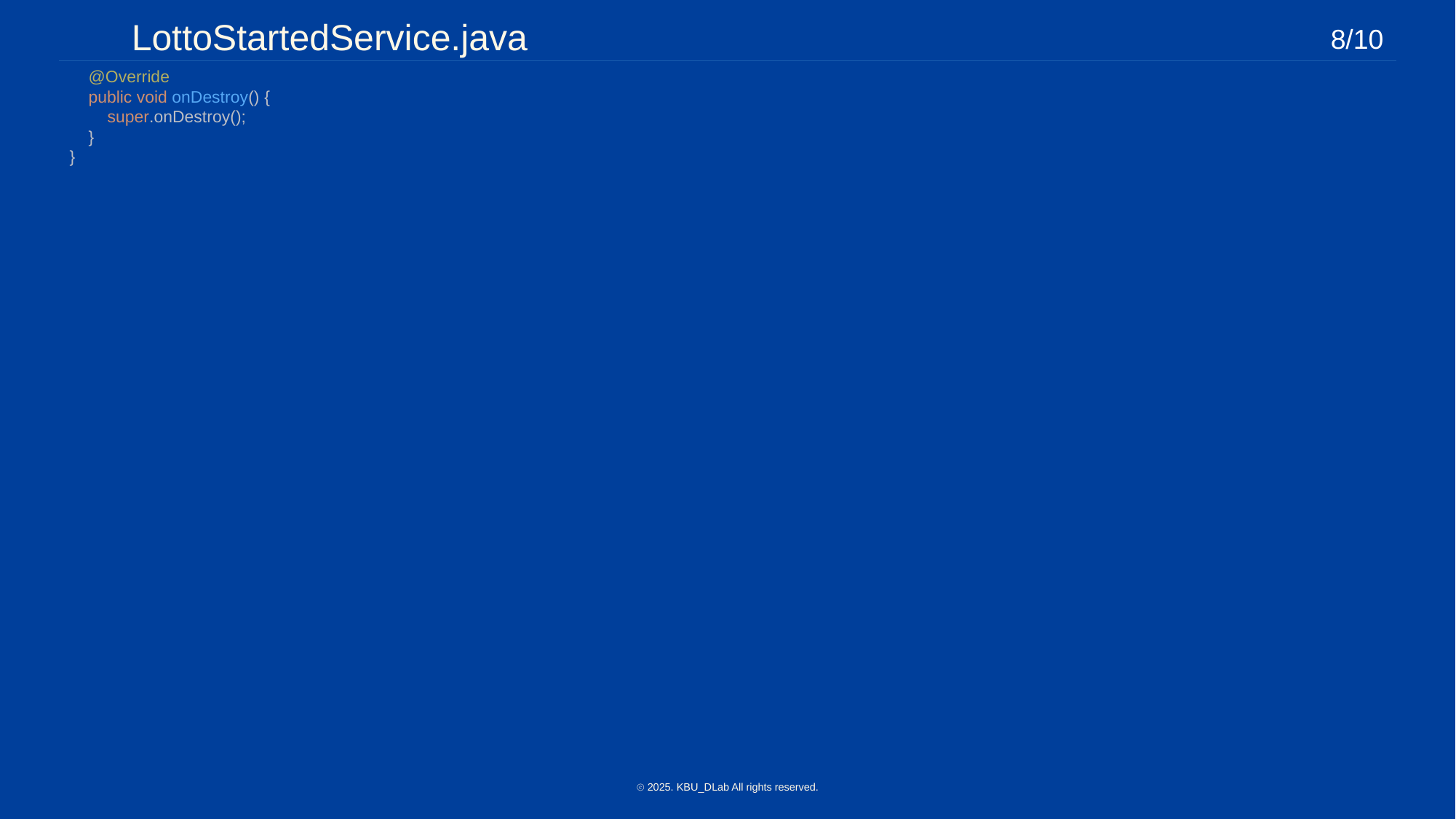

LottoStartedService.java
8/10
    @Override
    public void onDestroy() {
        super.onDestroy();
    }
}